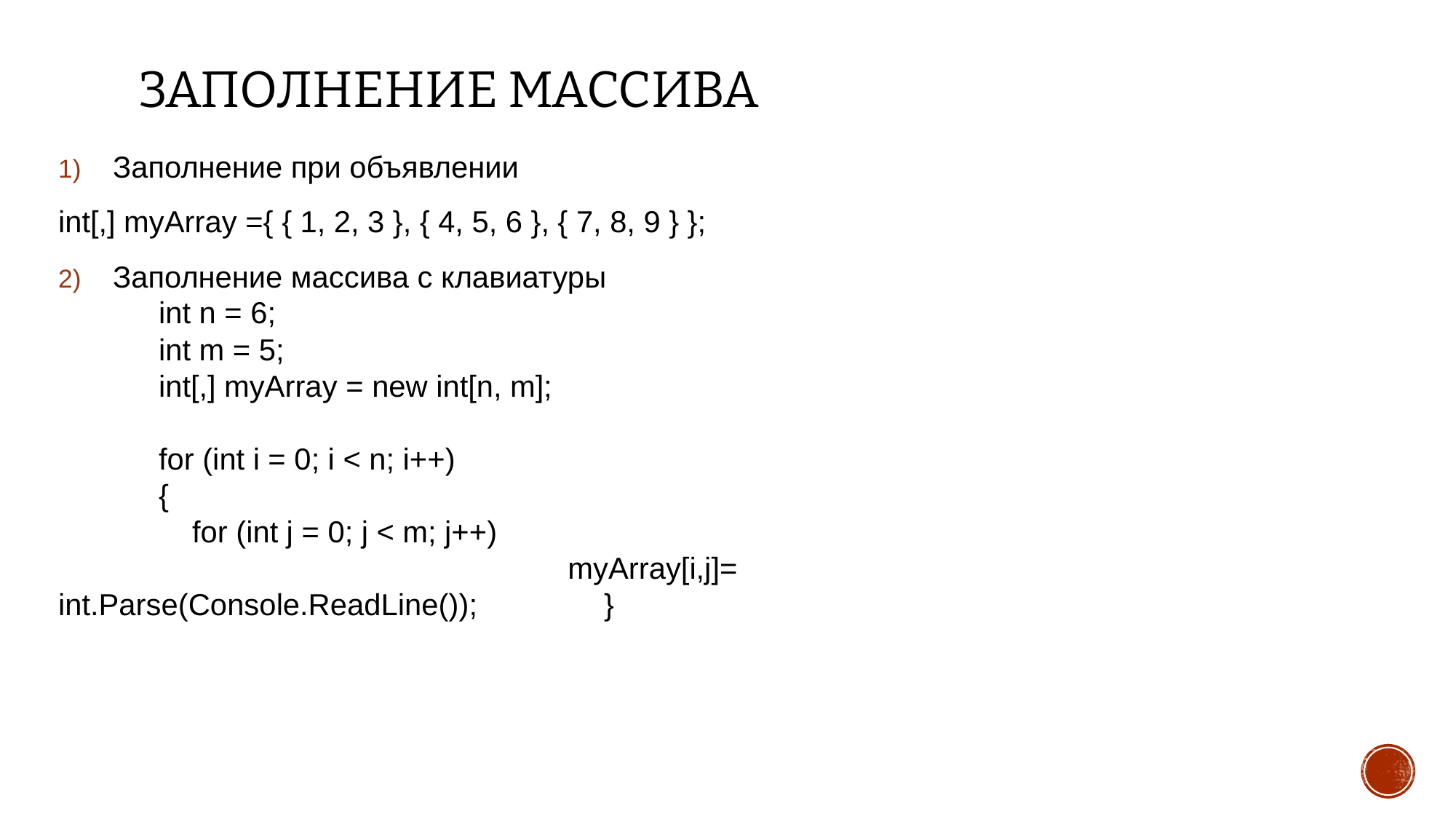

# Заполнение Массива
Заполнение при объявлении
int[,] myArray ={ { 1, 2, 3 }, { 4, 5, 6 }, { 7, 8, 9 } };
Заполнение массива с клавиатуры
            int n = 6;
            int m = 5;
            int[,] myArray = new int[n, m];

            for (int i = 0; i < n; i++)
            {
                for (int j = 0; j < m; j++)
                    myArray[i,j]= int.Parse(Console.ReadLine());            	}